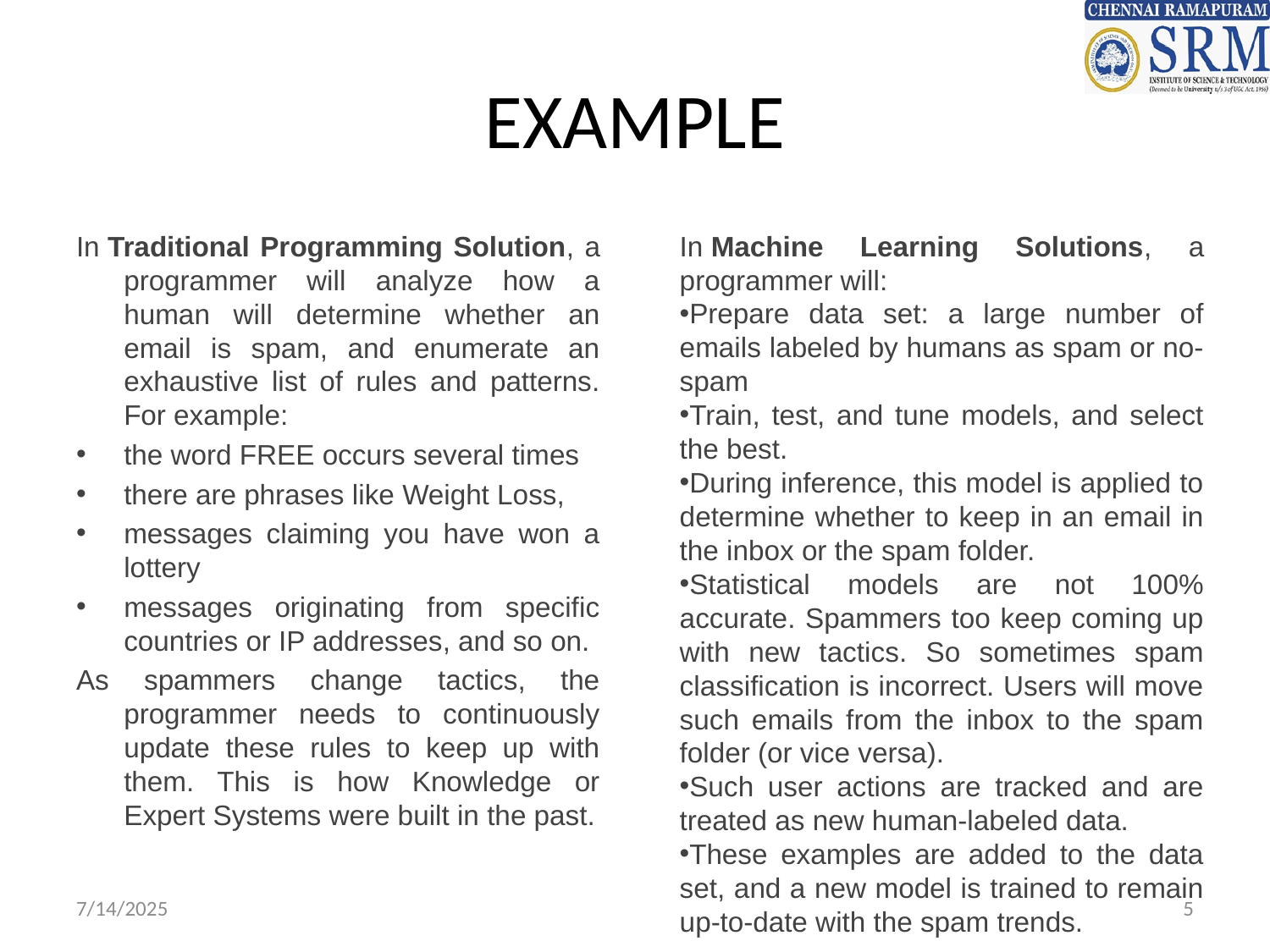

# EXAMPLE
In Traditional Programming Solution, a programmer will analyze how a human will determine whether an email is spam, and enumerate an exhaustive list of rules and patterns. For example:
the word FREE occurs several times
there are phrases like Weight Loss,
messages claiming you have won a lottery
messages originating from specific countries or IP addresses, and so on.
As spammers change tactics, the programmer needs to continuously update these rules to keep up with them. This is how Knowledge or Expert Systems were built in the past.
In Machine Learning Solutions, a programmer will:
Prepare data set: a large number of emails labeled by humans as spam or no-spam
Train, test, and tune models, and select the best.
During inference, this model is applied to determine whether to keep in an email in the inbox or the spam folder.
Statistical models are not 100% accurate. Spammers too keep coming up with new tactics. So sometimes spam classification is incorrect. Users will move such emails from the inbox to the spam folder (or vice versa).
Such user actions are tracked and are treated as new human-labeled data.
These examples are added to the data set, and a new model is trained to remain up-to-date with the spam trends.
7/14/2025
5